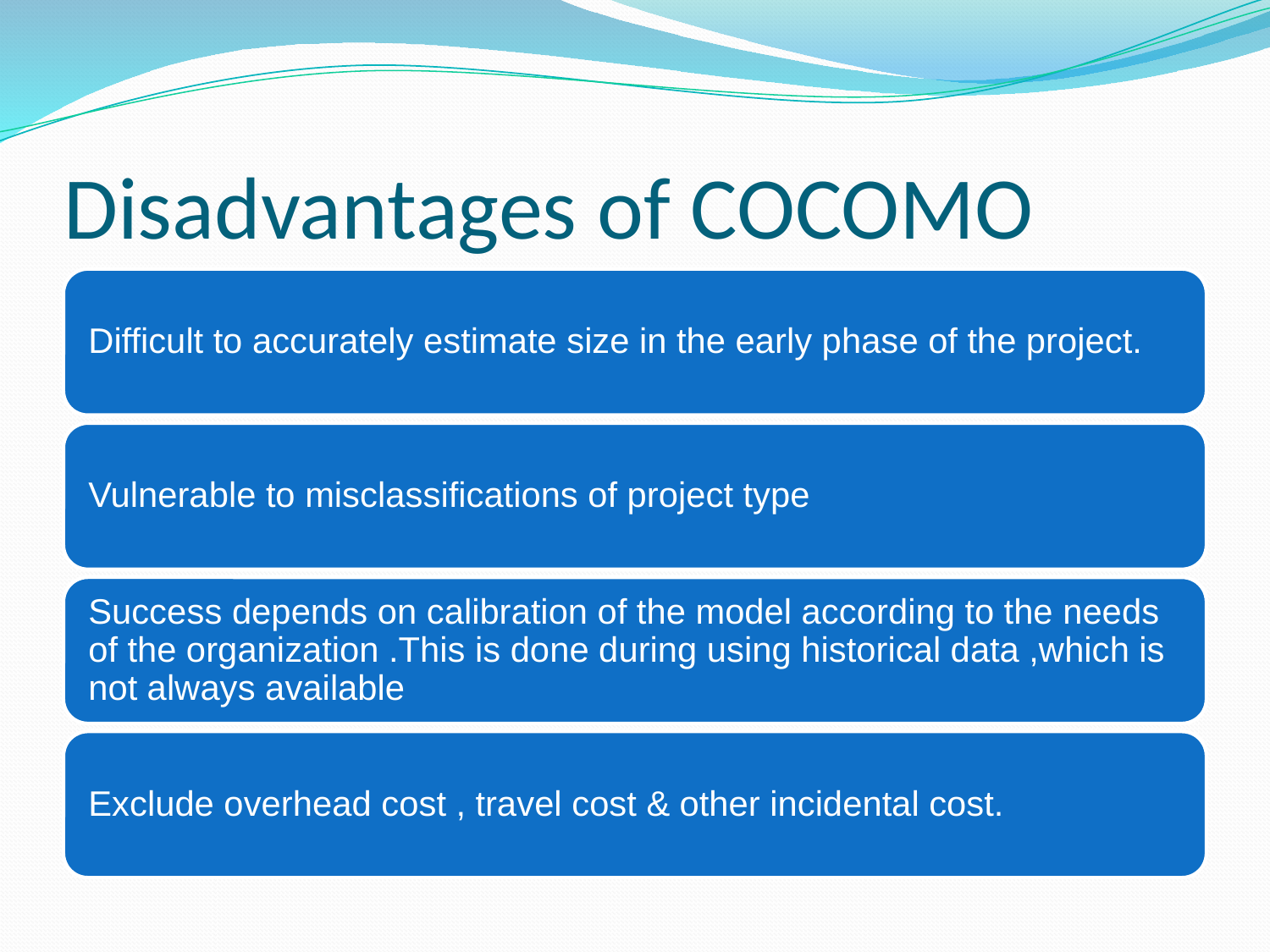

# Disadvantages of COCOMO
Difficult to accurately estimate size in the early phase of the project.
Vulnerable to misclassifications of project type
Success depends on calibration of the model according to the needs of the organization .This is done during using historical data ,which is not always available
Exclude overhead cost , travel cost & other incidental cost.